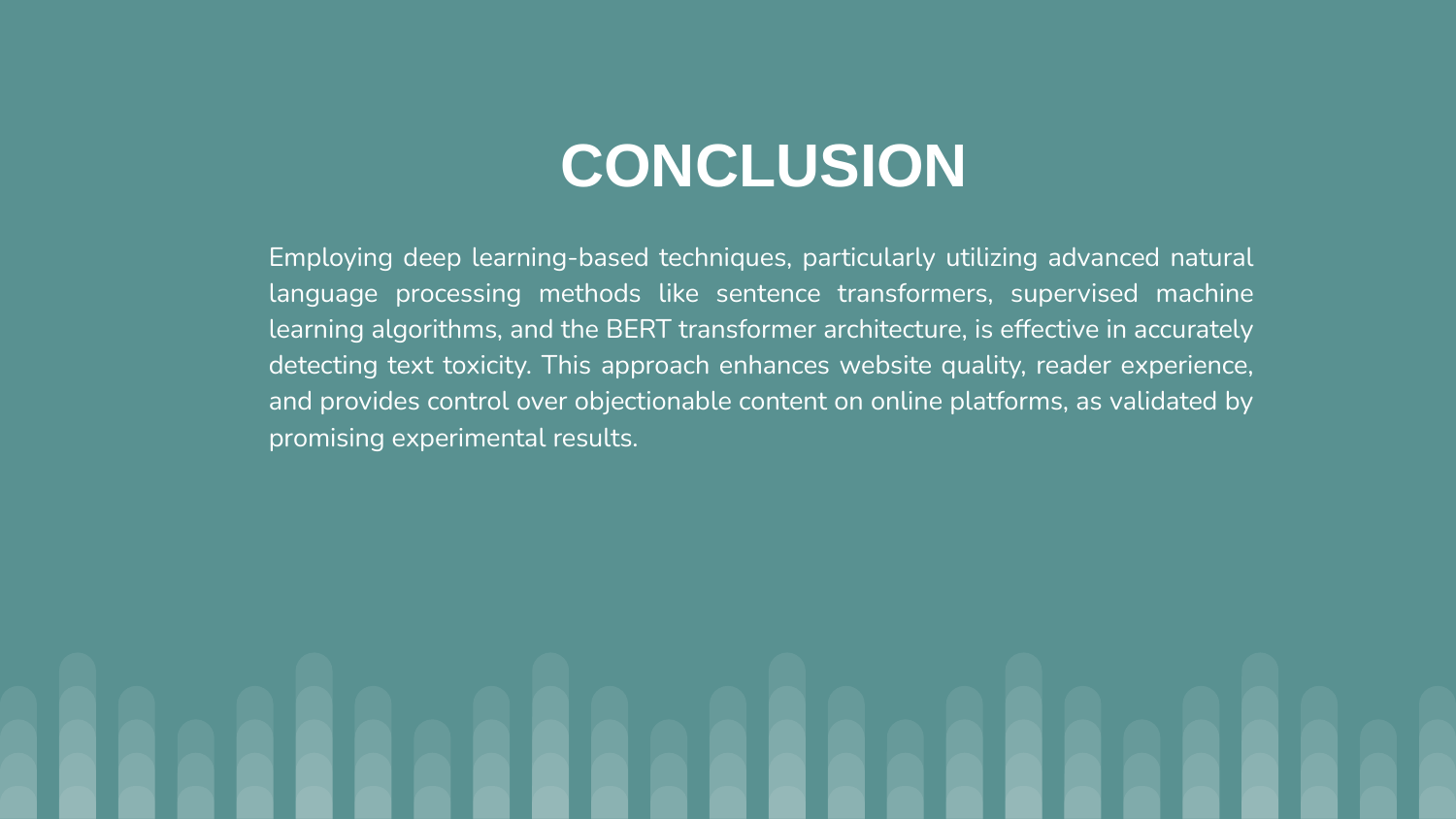

# CONCLUSION
Employing deep learning-based techniques, particularly utilizing advanced natural language processing methods like sentence transformers, supervised machine learning algorithms, and the BERT transformer architecture, is effective in accurately detecting text toxicity. This approach enhances website quality, reader experience, and provides control over objectionable content on online platforms, as validated by promising experimental results.